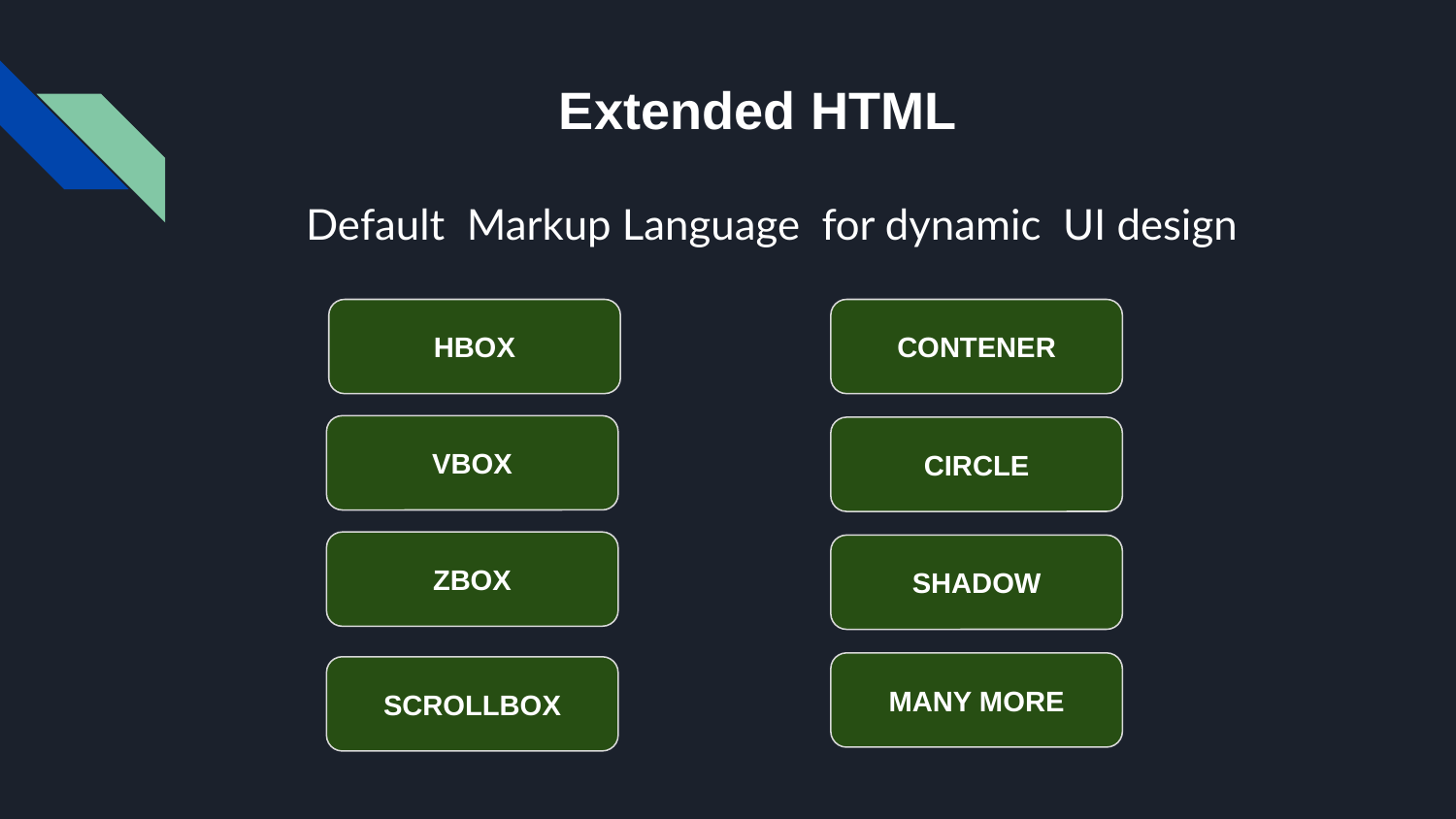

# Extended HTML
Default  Markup Language  for dynamic  UI design
HBOX
CONTENER
VBOX
CIRCLE
ZBOX
SHADOW
MANY MORE
SCROLLBOX